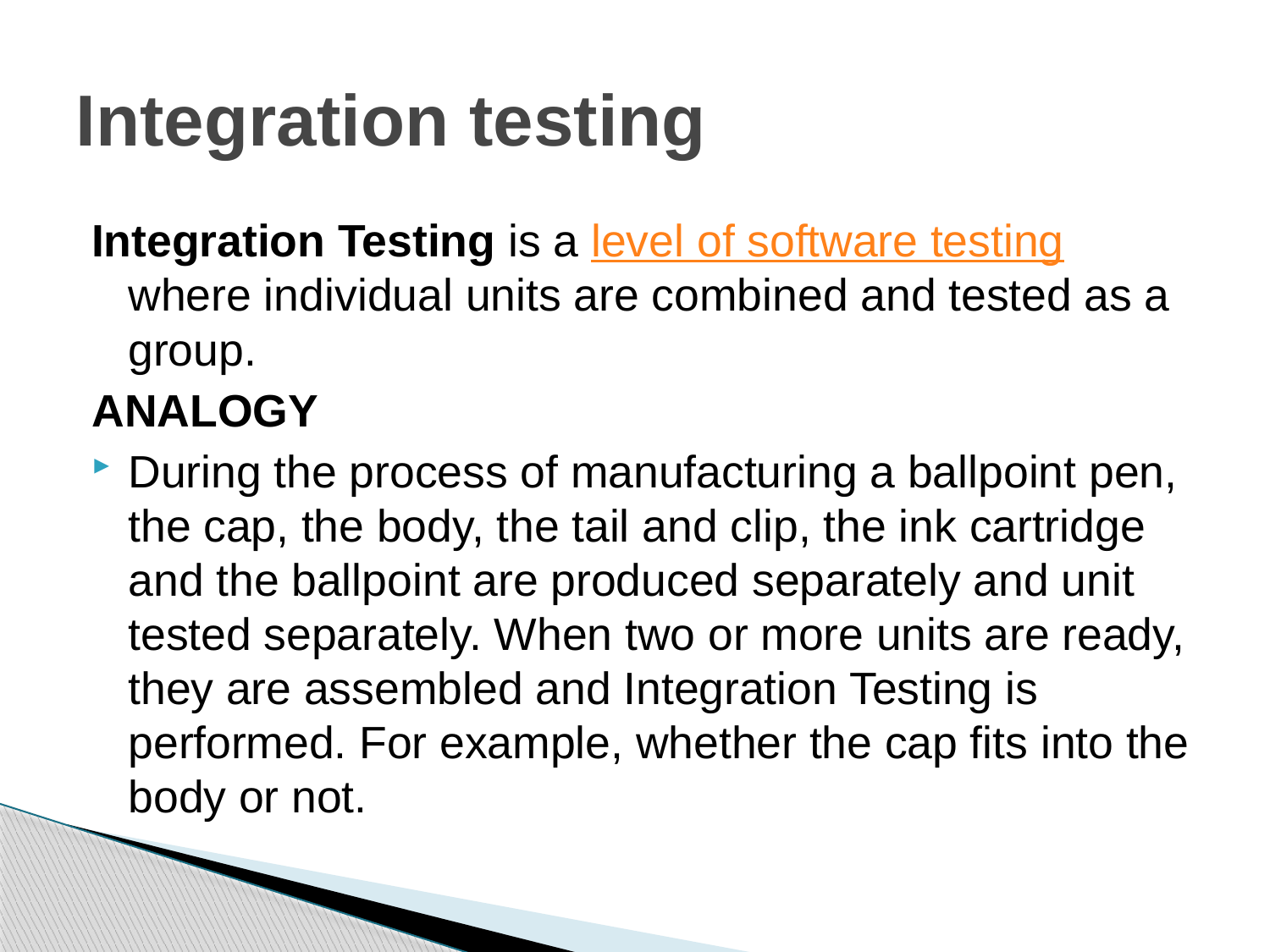

# Integration testing
Integration Testing is a level of software testing where individual units are combined and tested as a group.
ANALOGY
During the process of manufacturing a ballpoint pen, the cap, the body, the tail and clip, the ink cartridge and the ballpoint are produced separately and unit tested separately. When two or more units are ready, they are assembled and Integration Testing is performed. For example, whether the cap fits into the body or not.